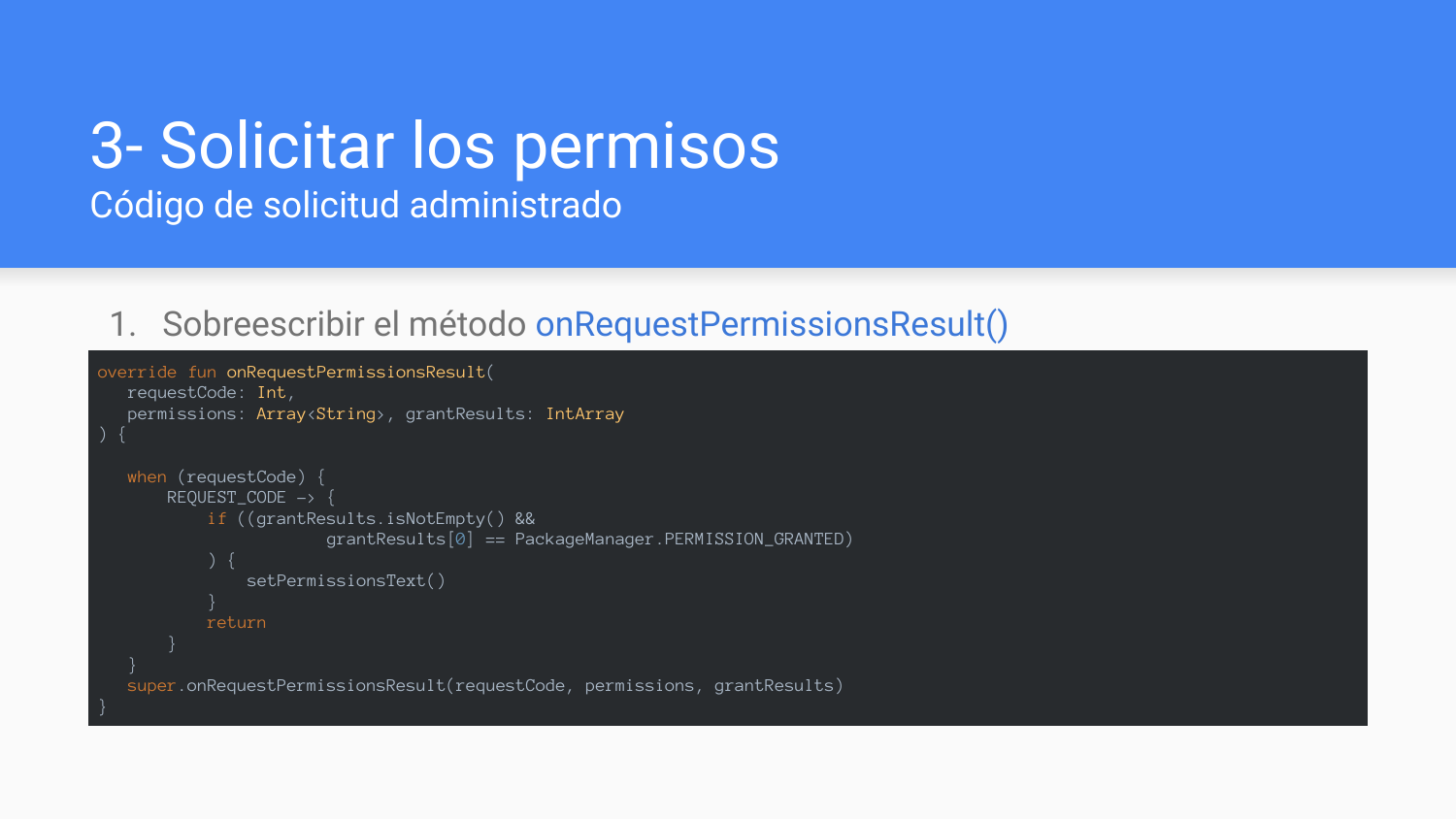

# 3- Solicitar los permisos Código de solicitud administrado
Sobreescribir el método onRequestPermissionsResult()

| override fun onRequestPermissionsResult( requestCode: Int, permissions: Array<String>, grantResults: IntArray ) { when (requestCode) { REQUEST\_CODE -> { if ((grantResults.isNotEmpty() && grantResults[0] == PackageManager.PERMISSION\_GRANTED) ) { setPermissionsText() } return } } super.onRequestPermissionsResult(requestCode, permissions, grantResults) } |
| --- |